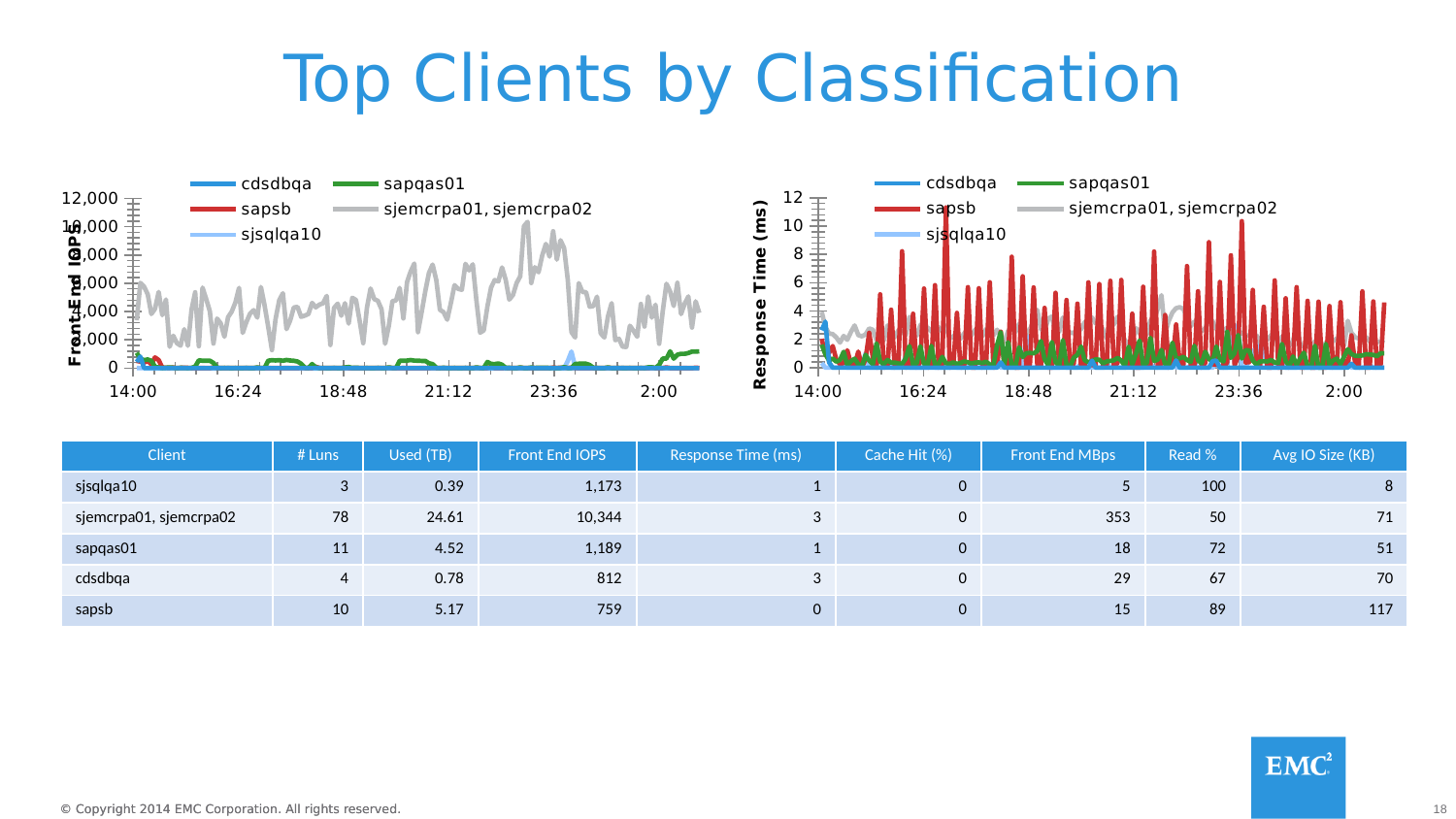

# Top Clients by Classification

### Chart

| Category | cdsdbqa | sapqas01 | sapsb | sjemcrpa01, sjemcrpa02 | sjsqlqa10 |
|---|---|---|---|---|---|

### Chart

| Category | cdsdbqa | sapqas01 | sapsb | sjemcrpa01, sjemcrpa02 | sjsqlqa10 |
|---|---|---|---|---|---|
| Client | # Luns | Used (TB) | Front End IOPS | Response Time (ms) | Cache Hit (%) | Front End MBps | Read % | Avg IO Size (KB) |
| --- | --- | --- | --- | --- | --- | --- | --- | --- |
| sjsqlqa10 | 3 | 0.39 | 1,173 | 1 | 0 | 5 | 100 | 8 |
| sjemcrpa01, sjemcrpa02 | 78 | 24.61 | 10,344 | 3 | 0 | 353 | 50 | 71 |
| sapqas01 | 11 | 4.52 | 1,189 | 1 | 0 | 18 | 72 | 51 |
| cdsdbqa | 4 | 0.78 | 812 | 3 | 0 | 29 | 67 | 70 |
| sapsb | 10 | 5.17 | 759 | 0 | 0 | 15 | 89 | 117 |